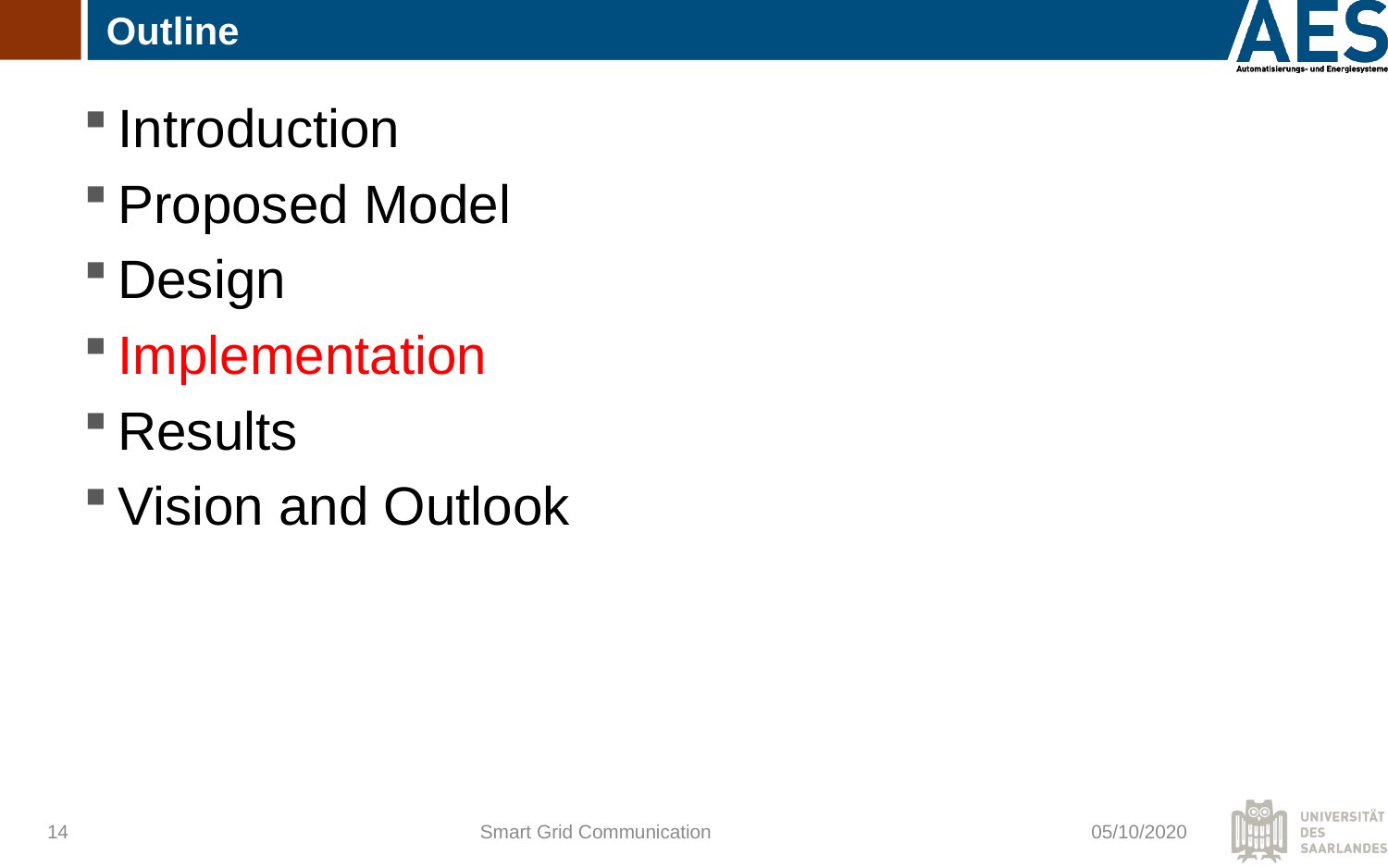

# Outline
Introduction
Proposed Model
Design
Implementation
Results
Vision and Outlook

14

Smart Grid Communication

05/10/2020